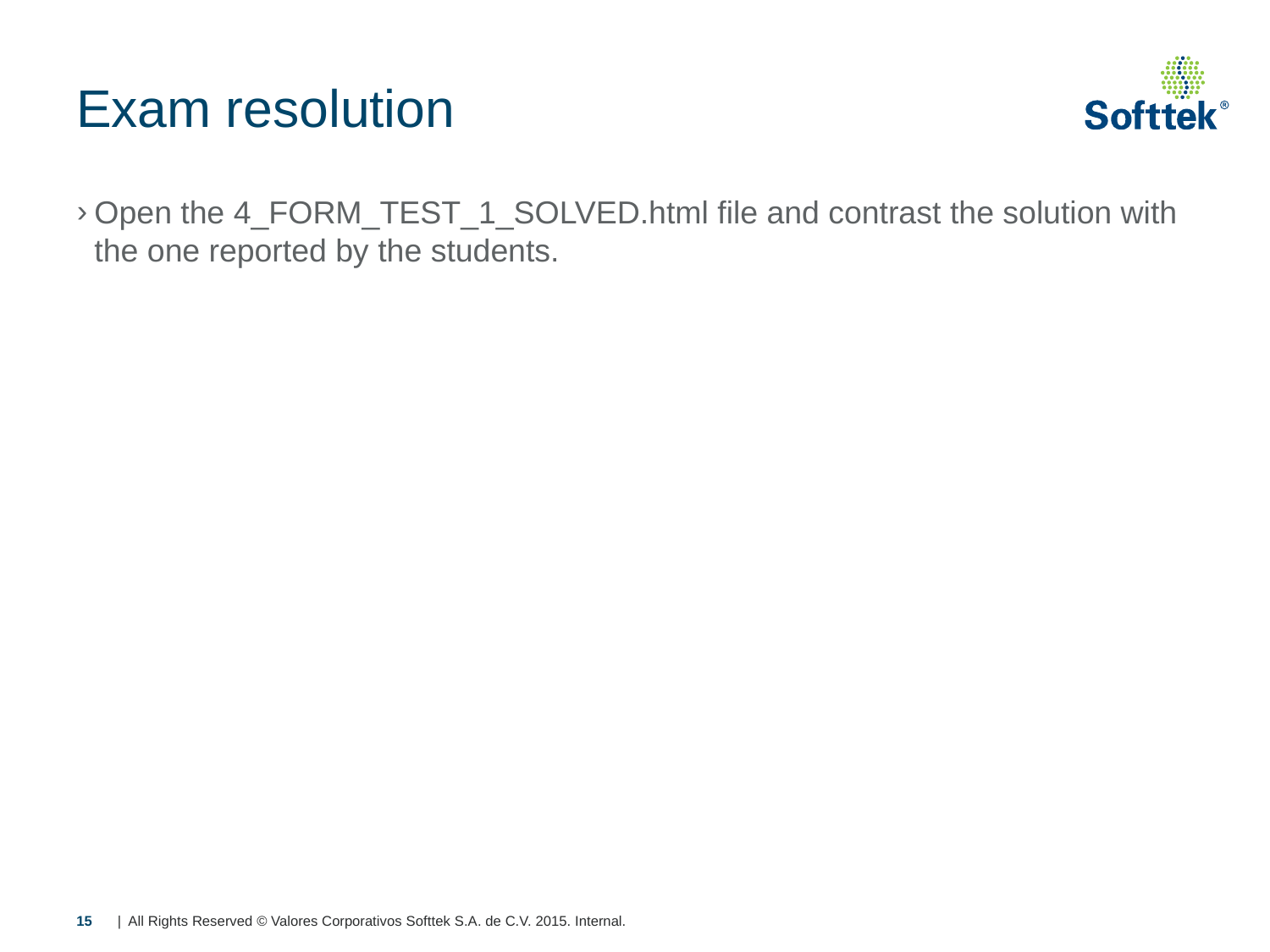

# Exam resolution
Open the 4_FORM_TEST_1_SOLVED.html file and contrast the solution with the one reported by the students.
15